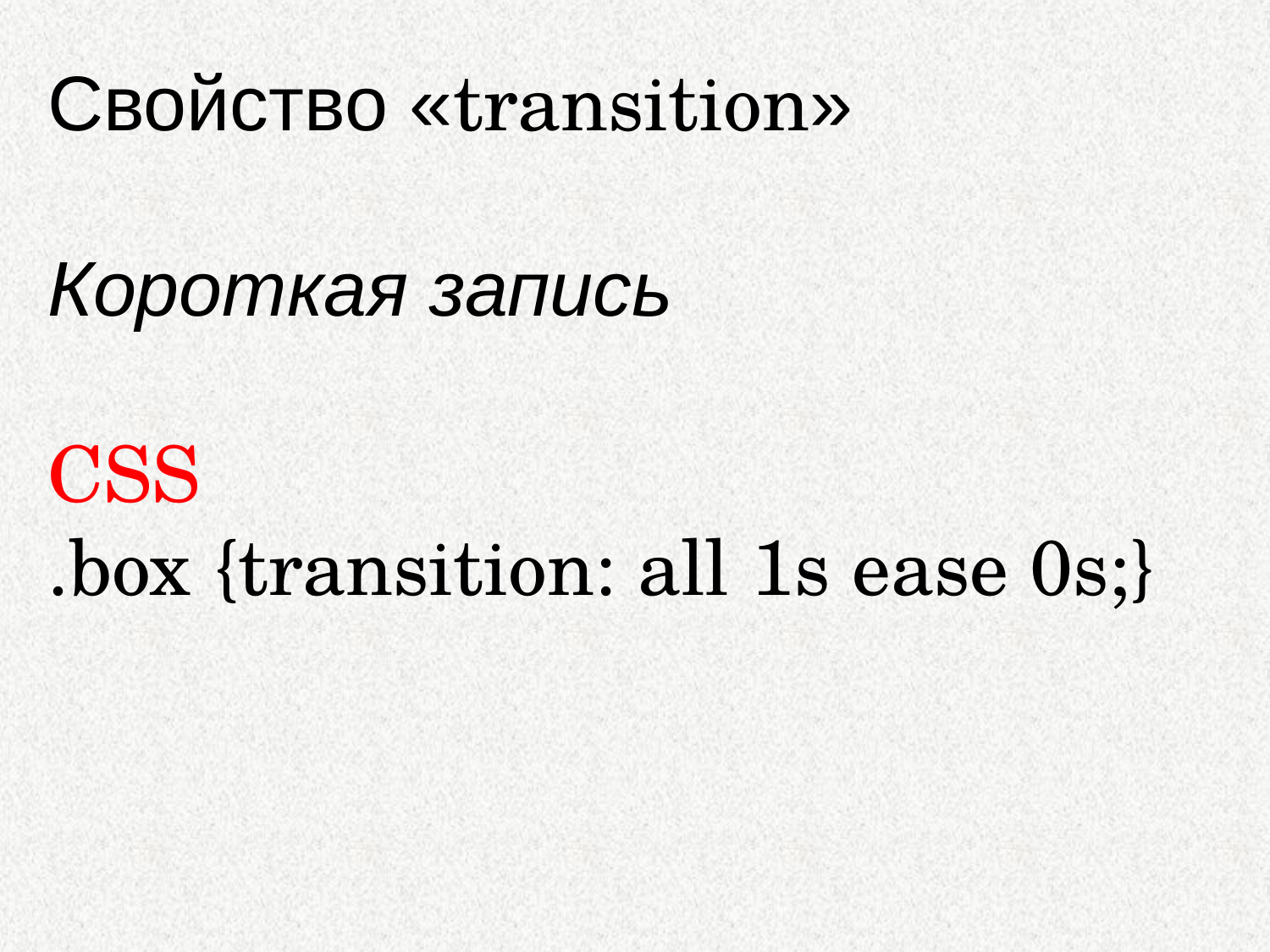

Свойство «transition»

Короткая запись

CSS
.box {transition: all 1s ease 0s;}